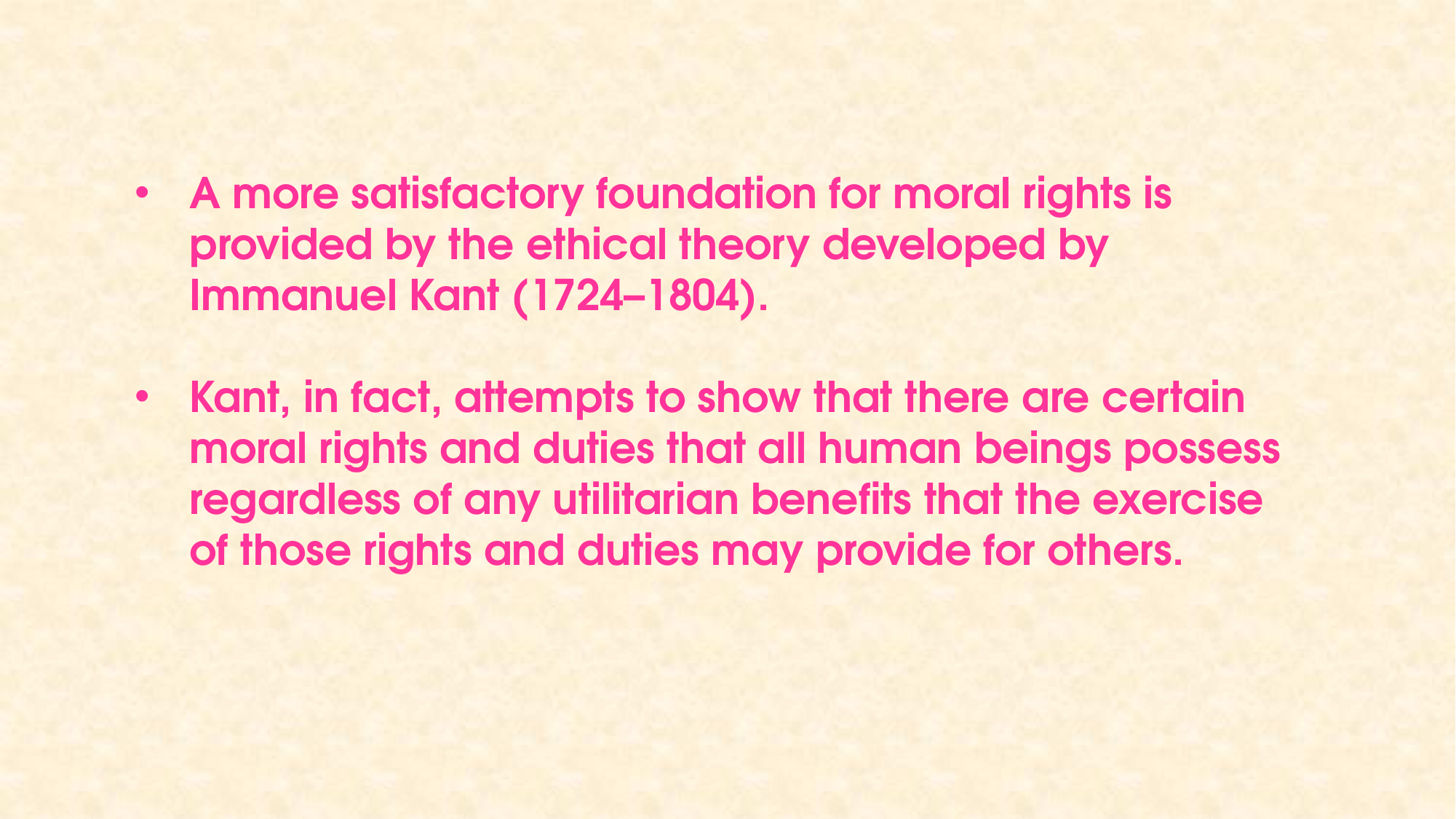

A more satisfactory foundation for moral rights is provided by the ethical theory developed by Immanuel Kant (1724–1804).

Kant, in fact, attempts to show that there are certain moral rights and duties that all human beings possess regardless of any utilitarian benefits that the exercise of those rights and duties may provide for others.